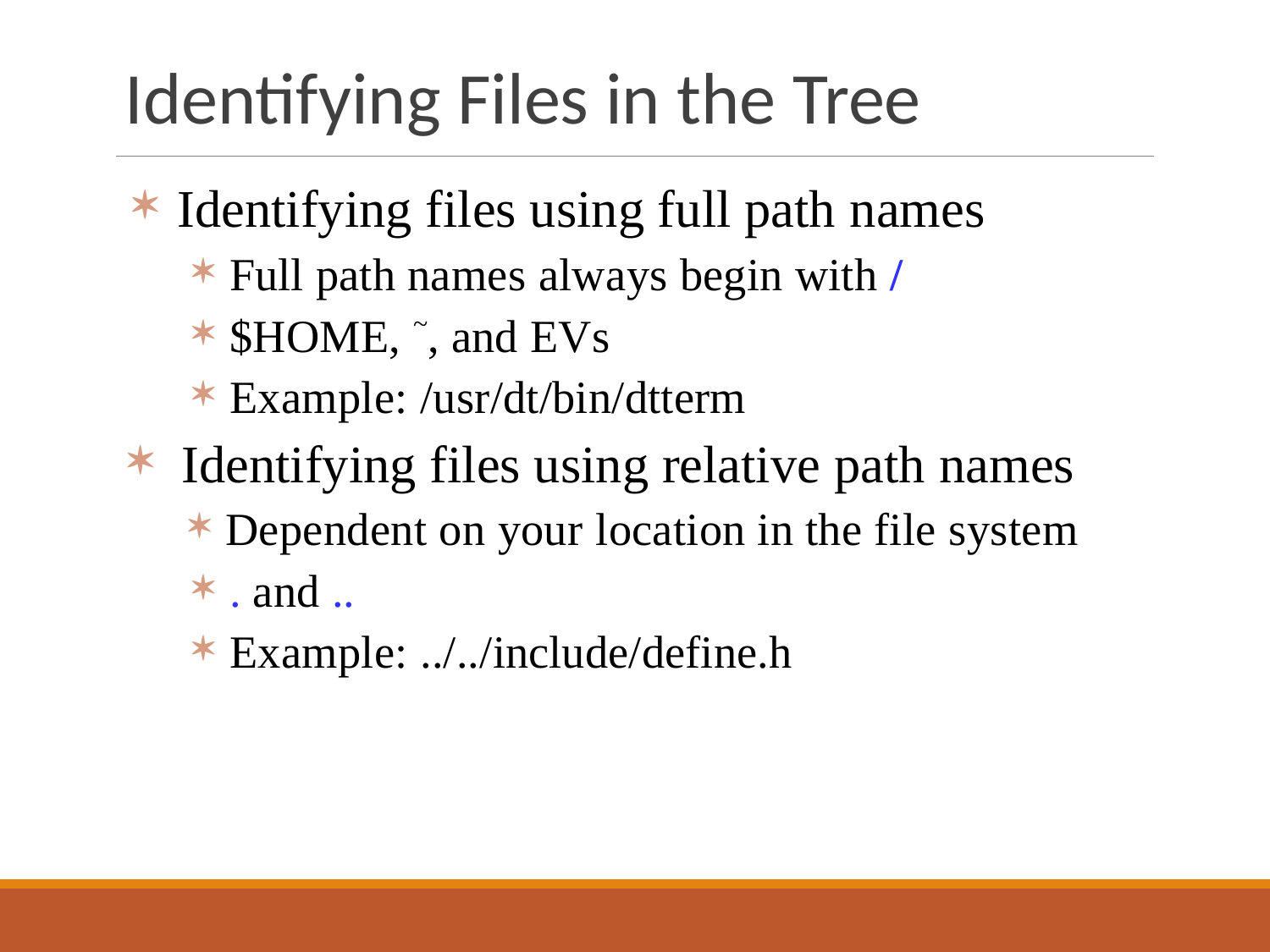

# Identifying Files in the Tree
Identifying files using full path names
Full path names always begin with /
$HOME, ~, and EVs
Example: /usr/dt/bin/dtterm
Identifying files using relative path names
Dependent on your location in the file system
. and ..
Example: ../../include/define.h

37